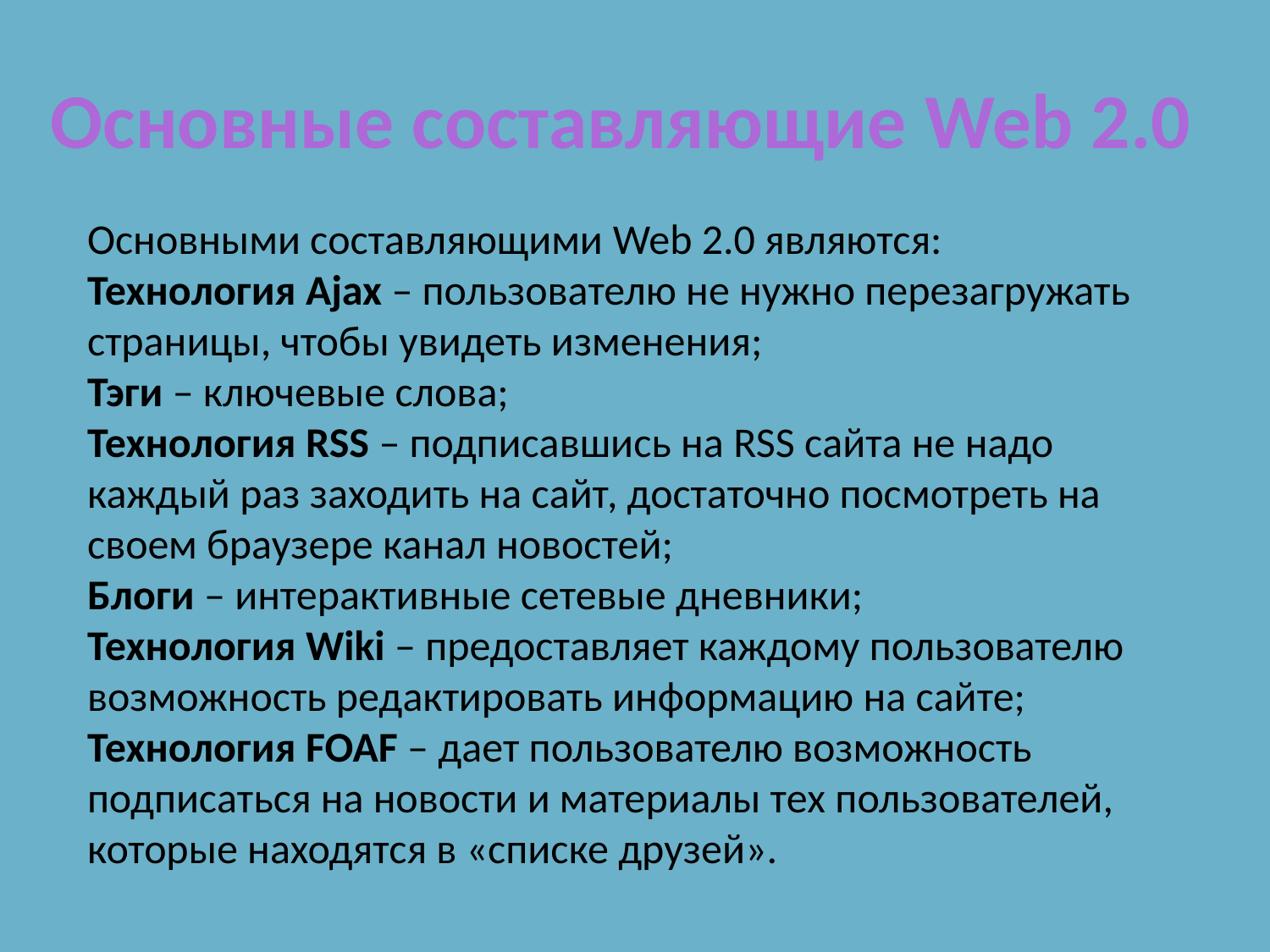

# Основные составляющие Web 2.0
Основными составляющими Web 2.0 являются:
Технология Ajax – пользователю не нужно перезагружать страницы, чтобы увидеть изменения;
Тэги – ключевые слова;
Технология RSS – подписавшись на RSS сайта не надо каждый раз заходить на сайт, достаточно посмотреть на своем браузере канал новостей;
Блоги – интерактивные сетевые дневники;
Технология Wiki – предоставляет каждому пользователю возможность редактировать информацию на сайте;
Технология FOAF – дает пользователю возможность подписаться на новости и материалы тех пользователей, которые находятся в «списке друзей».